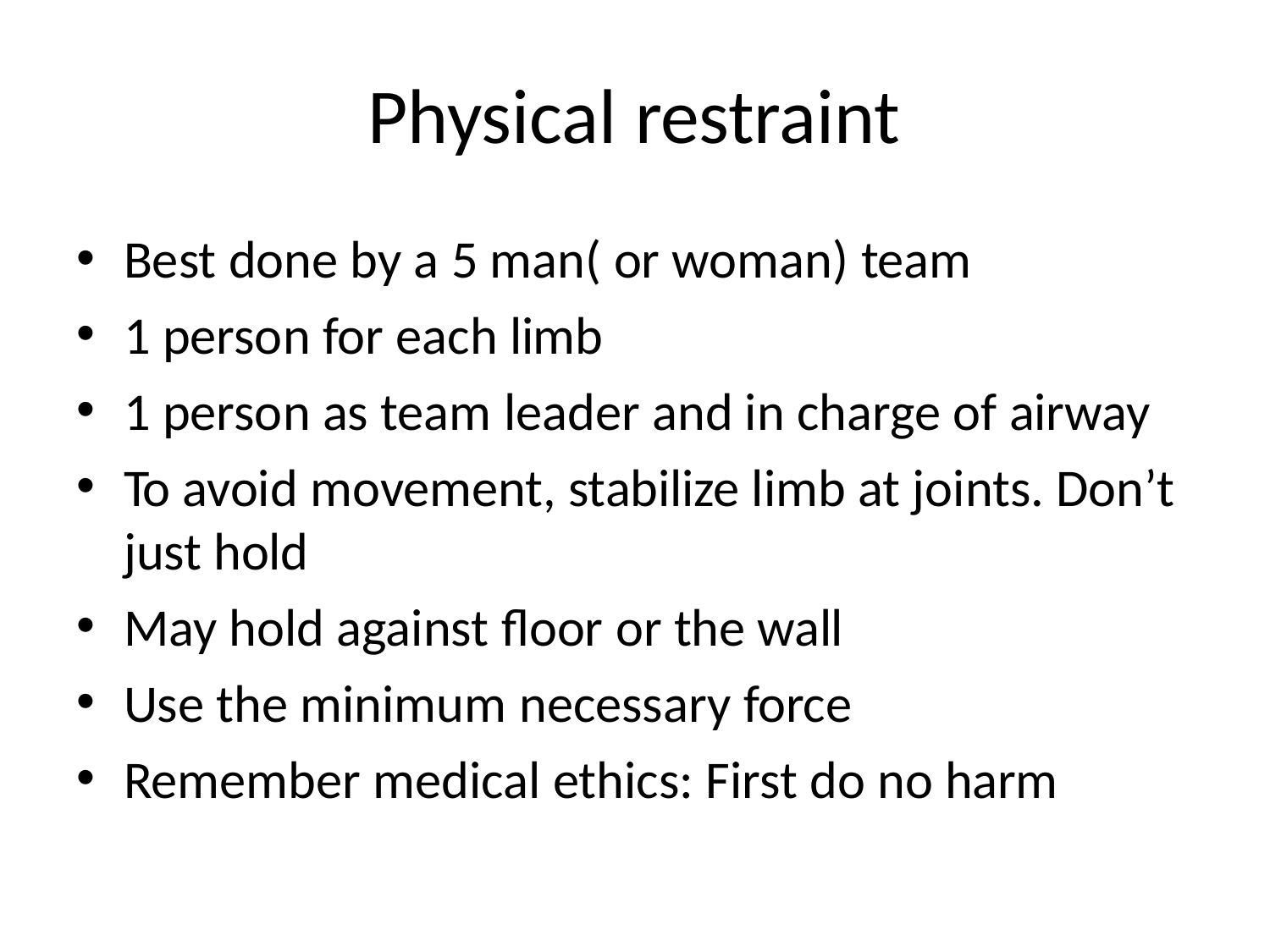

# Physical restraint
Best done by a 5 man( or woman) team
1 person for each limb
1 person as team leader and in charge of airway
To avoid movement, stabilize limb at joints. Don’t
just hold
May hold against floor or the wall
Use the minimum necessary force
Remember medical ethics: First do no harm